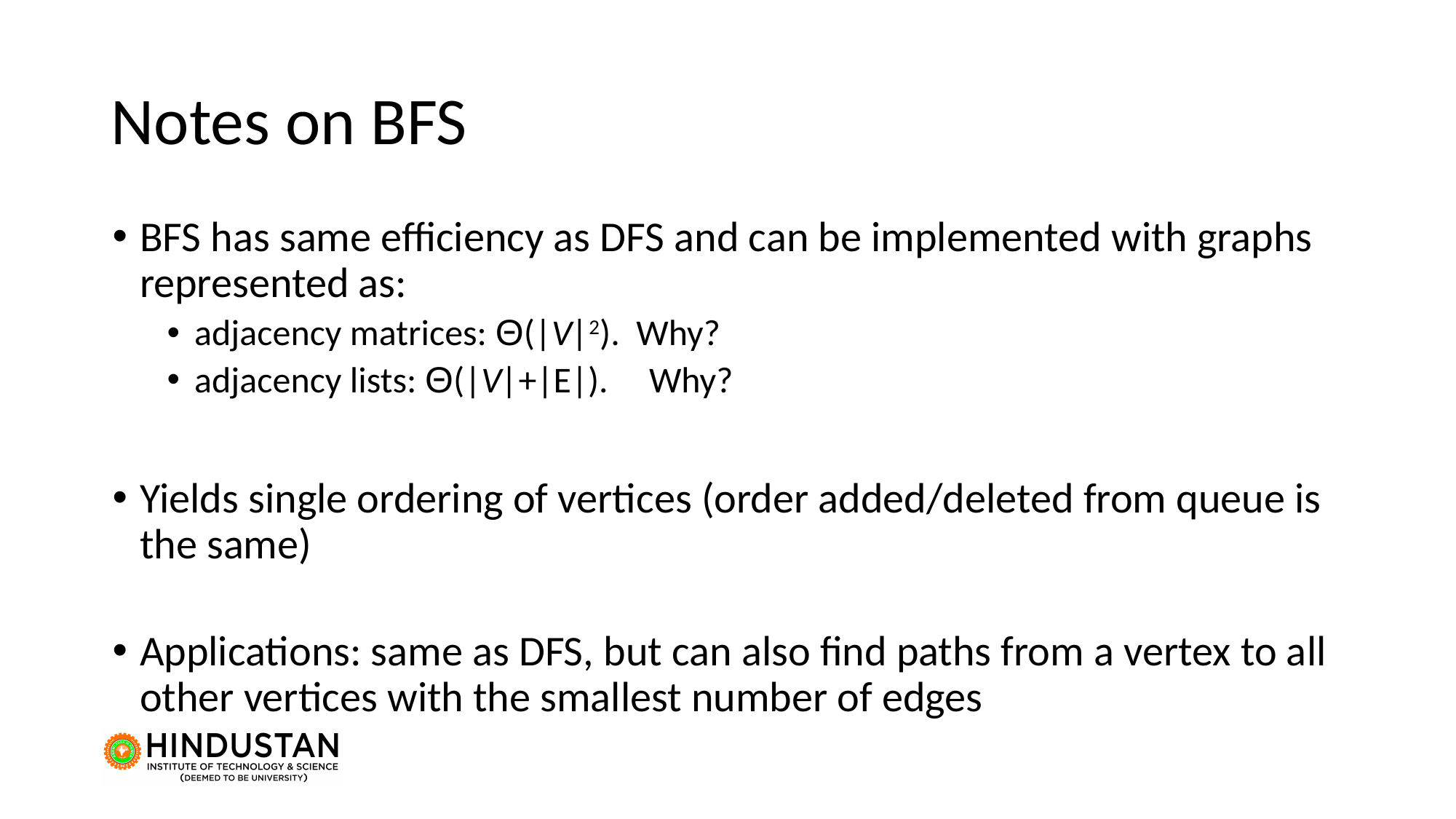

# Notes on BFS
BFS has same efficiency as DFS and can be implemented with graphs represented as:
adjacency matrices: Θ(|V|2).  Why?
adjacency lists: Θ(|V|+|E|).     Why?

Yields single ordering of vertices (order added/deleted from queue is the same)
Applications: same as DFS, but can also find paths from a vertex to all other vertices with the smallest number of edges